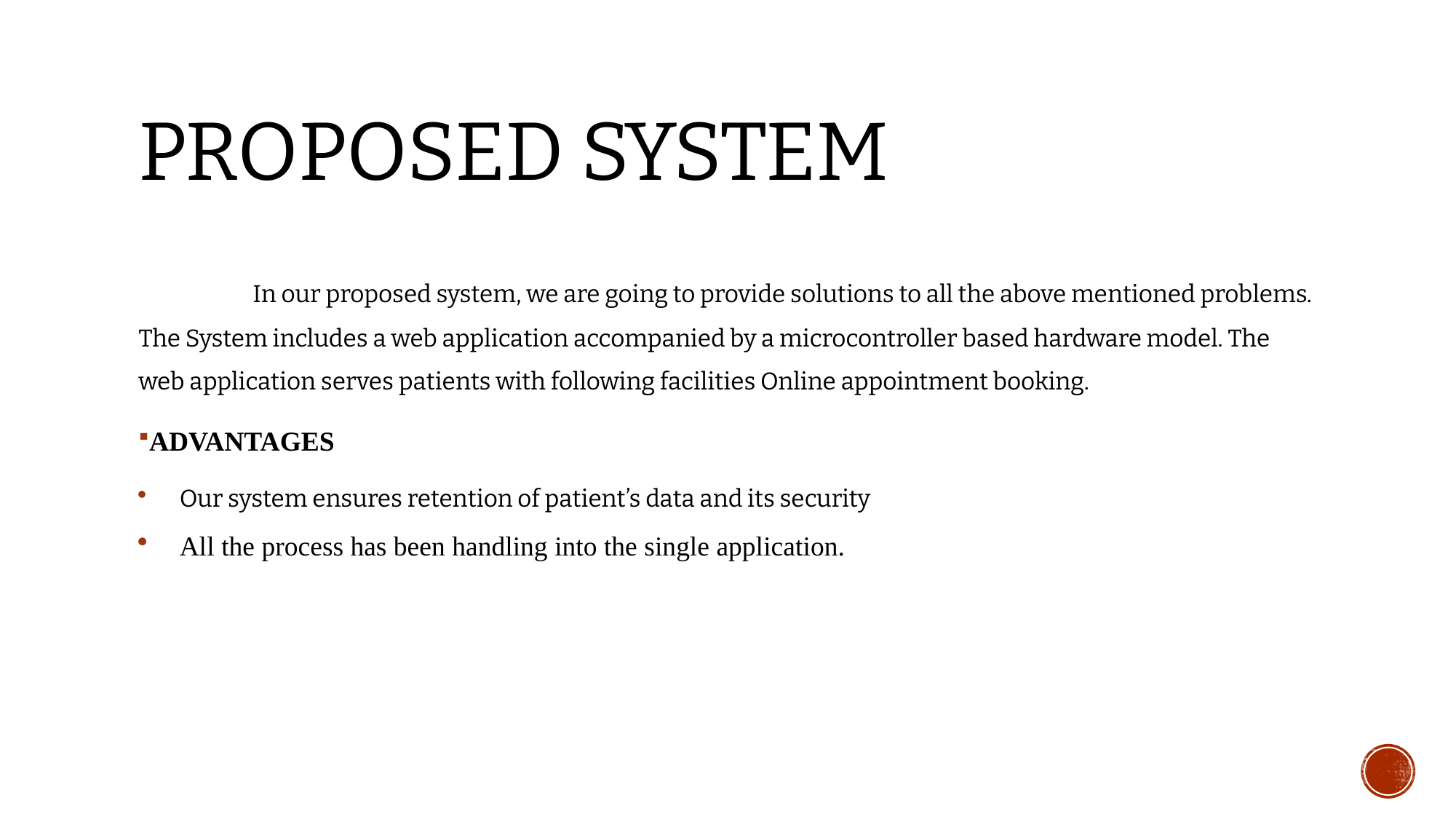

# PROPOSED SYSTEM
	 In our proposed system, we are going to provide solutions to all the above mentioned problems. The System includes a web application accompanied by a microcontroller based hardware model. The web application serves patients with following facilities Online appointment booking.
ADVANTAGES
Our system ensures retention of patient’s data and its security
All the process has been handling into the single application.